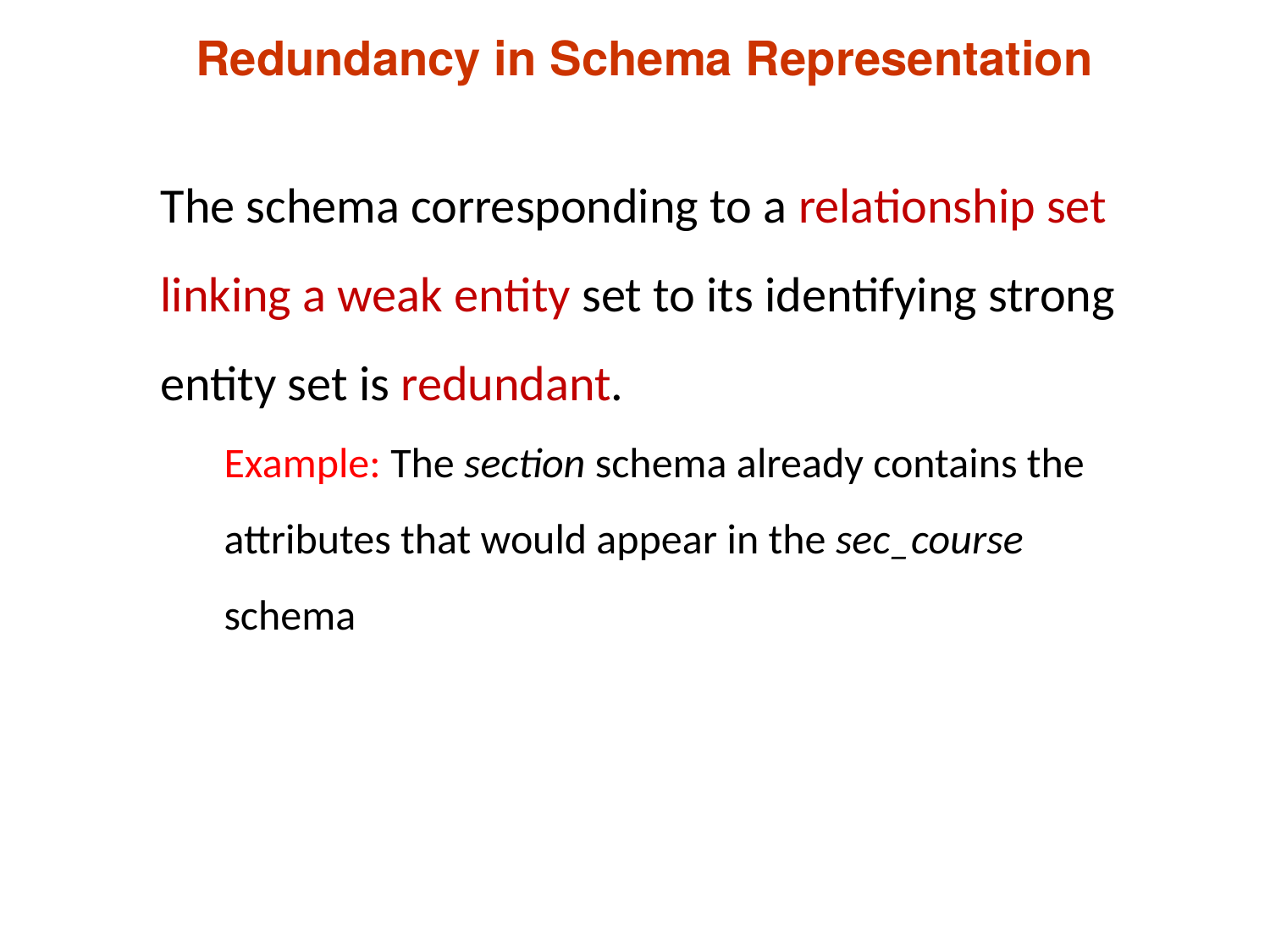

Redundancy in Schema Representation
The schema corresponding to a relationship set linking a weak entity set to its identifying strong entity set is redundant.
Example: The section schema already contains the attributes that would appear in the sec_course schema